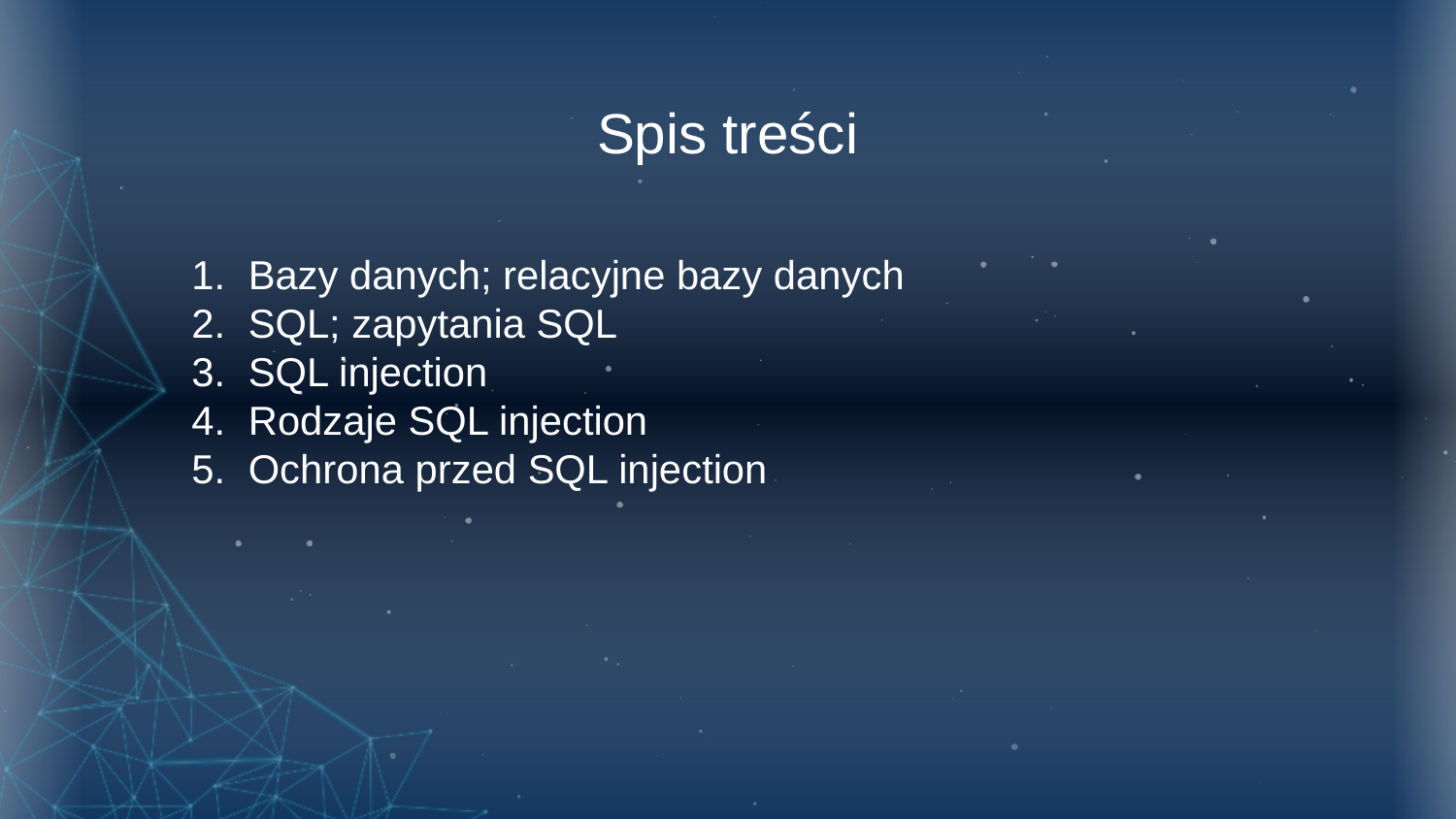

# Spis treści
Bazy danych; relacyjne bazy danych
SQL; zapytania SQL
SQL injection
Rodzaje SQL injection
Ochrona przed SQL injection